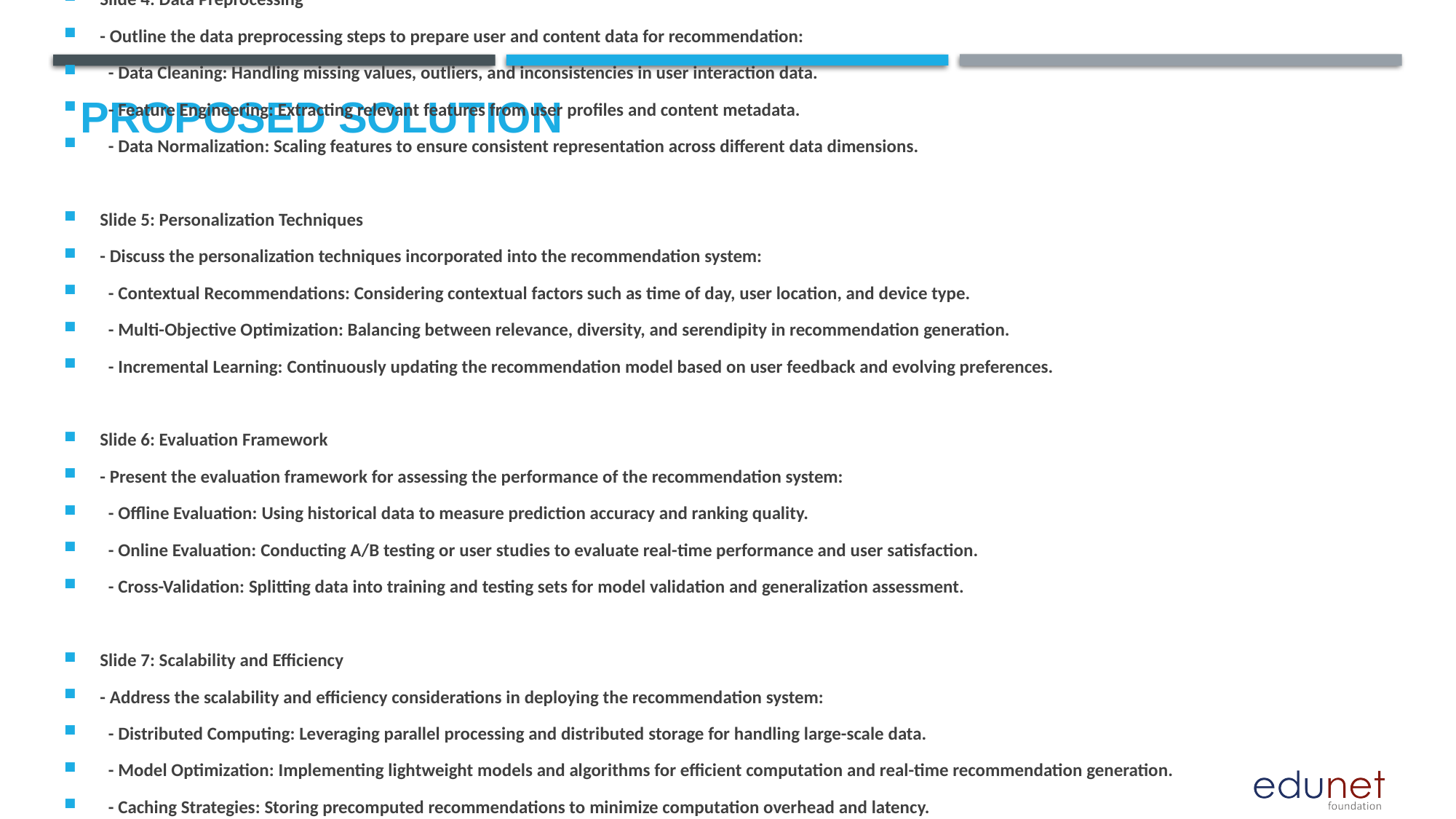

# Proposed Solution
Title: Proposed Solution for Netflix Movies and TV Shows Recommendation System

Slide 1: Introduction
- Introduce the proposed solution for enhancing Netflix's recommendation system.
- Highlight the significance of personalized recommendations in improving user experience and engagement.
- Provide an overview of the key components of the proposed solution.

Slide 2: Algorithm Selection
- Discuss the selection of algorithms for recommendation generation:
  - Collaborative Filtering: Leveraging user-item interactions to identify similar users or items for recommendations.
  - Content-Based Filtering: Analyzing content features to recommend items based on user preferences.
  - Hybrid Approaches: Combining collaborative and content-based methods for improved recommendation accuracy.

Slide 3: Machine Learning Models
- Explore the machine learning models utilized in the recommendation system:
  - Matrix Factorization: Decomposing user-item interaction matrix to capture latent features.
  - Neural Networks: Employing deep learning architectures for learning complex patterns in user preferences and content characteristics.
  - Ensemble Methods: Combining multiple models to enhance recommendation performance and robustness.

Slide 4: Data Preprocessing
- Outline the data preprocessing steps to prepare user and content data for recommendation:
  - Data Cleaning: Handling missing values, outliers, and inconsistencies in user interaction data.
  - Feature Engineering: Extracting relevant features from user profiles and content metadata.
  - Data Normalization: Scaling features to ensure consistent representation across different data dimensions.

Slide 5: Personalization Techniques
- Discuss the personalization techniques incorporated into the recommendation system:
  - Contextual Recommendations: Considering contextual factors such as time of day, user location, and device type.
  - Multi-Objective Optimization: Balancing between relevance, diversity, and serendipity in recommendation generation.
  - Incremental Learning: Continuously updating the recommendation model based on user feedback and evolving preferences.

Slide 6: Evaluation Framework
- Present the evaluation framework for assessing the performance of the recommendation system:
  - Offline Evaluation: Using historical data to measure prediction accuracy and ranking quality.
  - Online Evaluation: Conducting A/B testing or user studies to evaluate real-time performance and user satisfaction.
  - Cross-Validation: Splitting data into training and testing sets for model validation and generalization assessment.

Slide 7: Scalability and Efficiency
- Address the scalability and efficiency considerations in deploying the recommendation system:
  - Distributed Computing: Leveraging parallel processing and distributed storage for handling large-scale data.
  - Model Optimization: Implementing lightweight models and algorithms for efficient computation and real-time recommendation generation.
  - Caching Strategies: Storing precomputed recommendations to minimize computation overhead and latency.

Slide 8: Integration with Netflix Platform
- Describe the integration process of the recommendation system with the Netflix platform:
  - API Integration: Exposing recommendation services through APIs for seamless integration with front-end applications.
  - User Interface Design: Designing intuitive interfaces to present personalized recommendations and gather user feedback.
  - Performance Monitoring: Implementing monitoring and logging mechanisms to track recommendation system performance and usage metrics.

Slide 9: Future Enhancements
- Discuss potential future enhancements and extensions of the recommendation system:
  - Incorporating User Feedback Loops: Integrating user feedback mechanisms to improve recommendation accuracy and relevance.
  - Adaptive Learning: Implementing adaptive learning techniques to automatically adjust recommendation strategies based on user engagement and feedback.
  - Incorporating External Data Sources: Integrating external data sources such as social media activity or user demographics for enhancing recommendation personalization.

Slide 10: Conclusion
- Summarize the proposed solution for enhancing Netflix's recommendation system.
- Reiterate the importance of personalized recommendations in driving user engagement and satisfaction.
- Express readiness for implementation and further collaboration to deploy and refine the recommendation system.

Slide 11: Questions & Discussion
- Open the floor for questions and discussions regarding the proposed solution, its components, and potential implementation challenges.
- Encourage audience participation and exchange of ideas for refining the recommendation system.